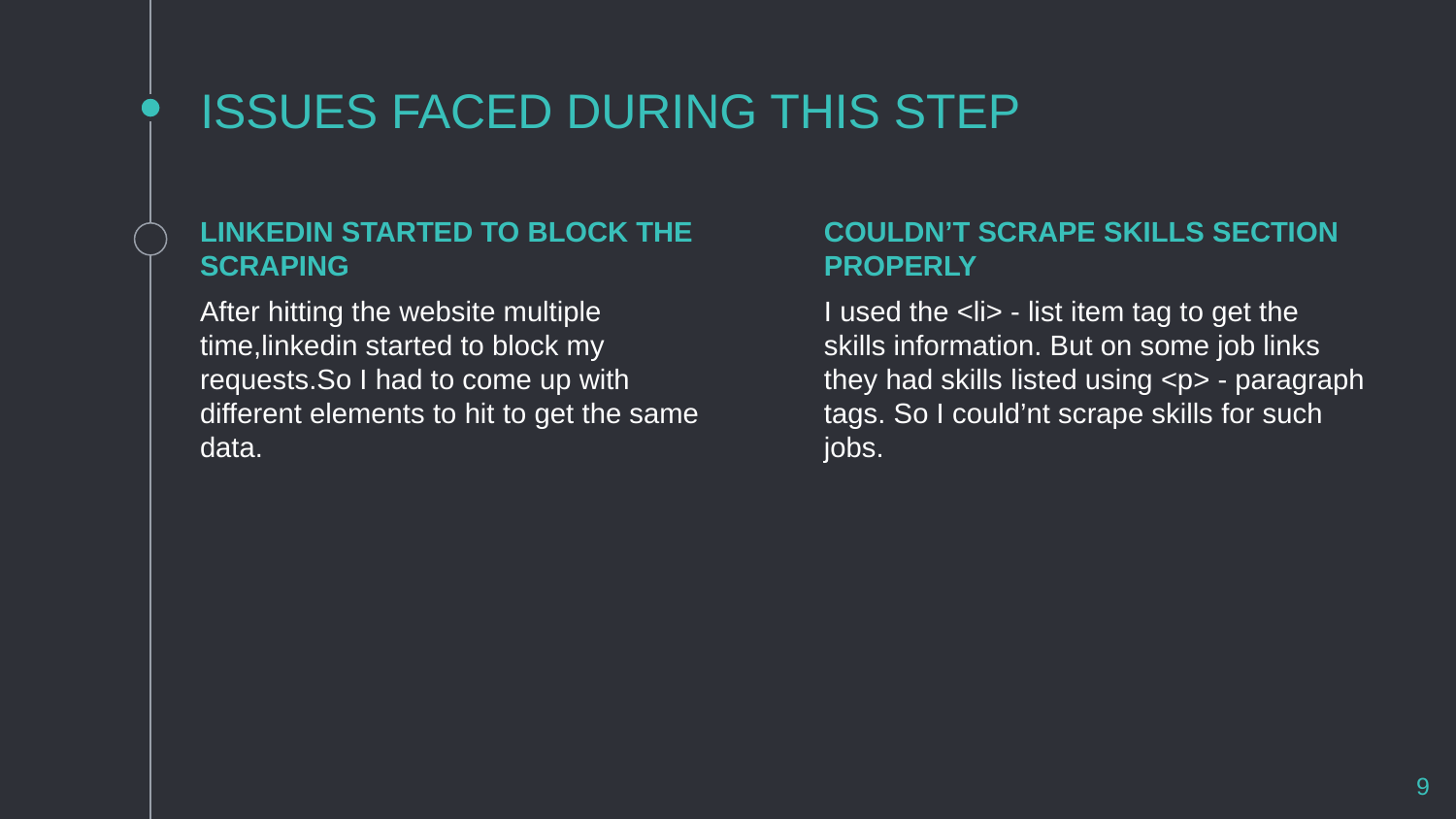

# ISSUES FACED DURING THIS STEP
LINKEDIN STARTED TO BLOCK THE SCRAPING
After hitting the website multiple time,linkedin started to block my requests.So I had to come up with different elements to hit to get the same data.

COULDN’T SCRAPE SKILLS SECTION PROPERLY
I used the <li> - list item tag to get the skills information. But on some job links they had skills listed using <p> - paragraph tags. So I could’nt scrape skills for such jobs.
9